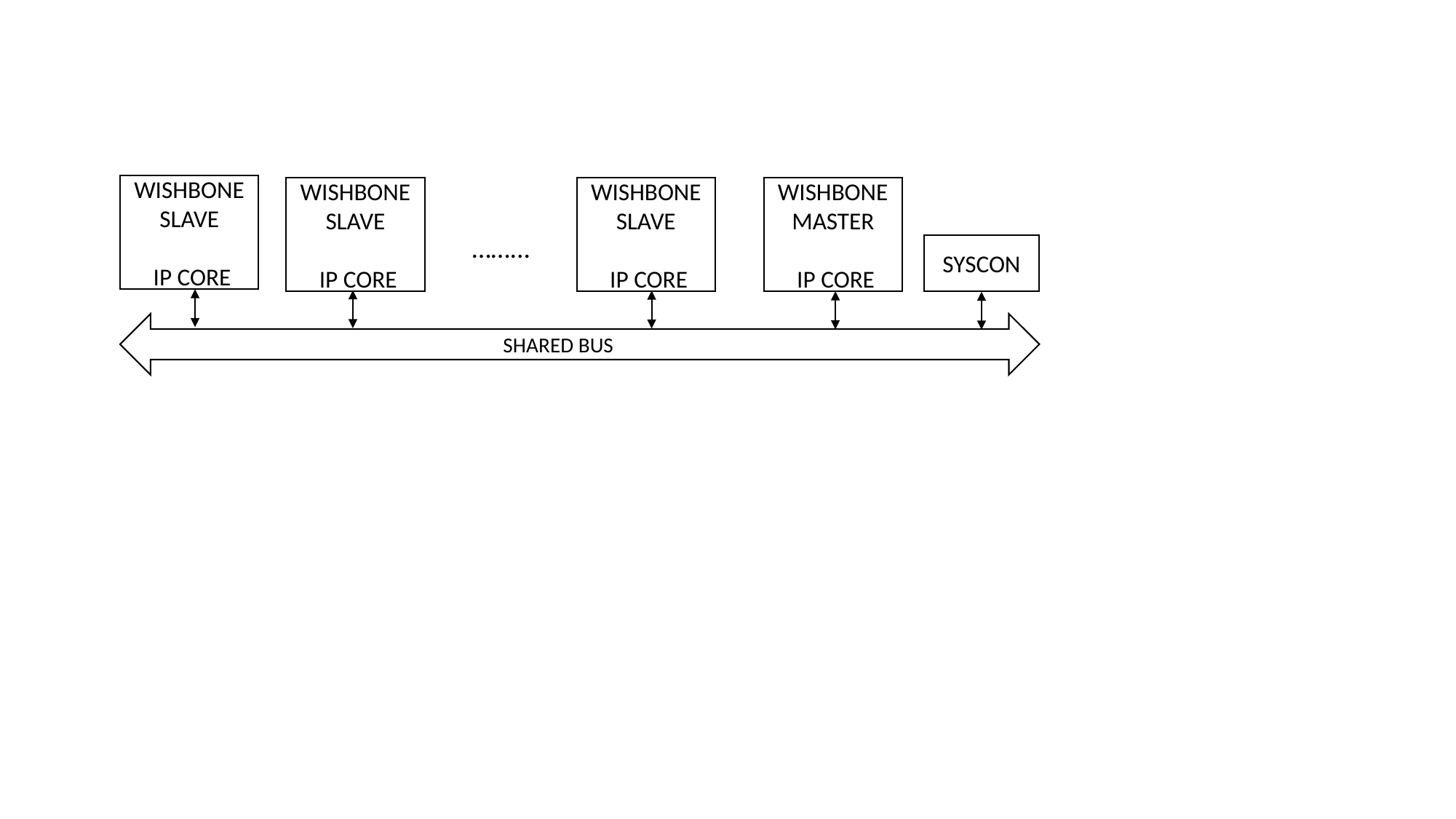

WISHBONE SLAVE
 IP CORE
WISHBONE SLAVE
 IP CORE
WISHBONE SLAVE
 IP CORE
WISHBONE MASTER
 IP CORE
……...
SYSCON

SHARED BUS